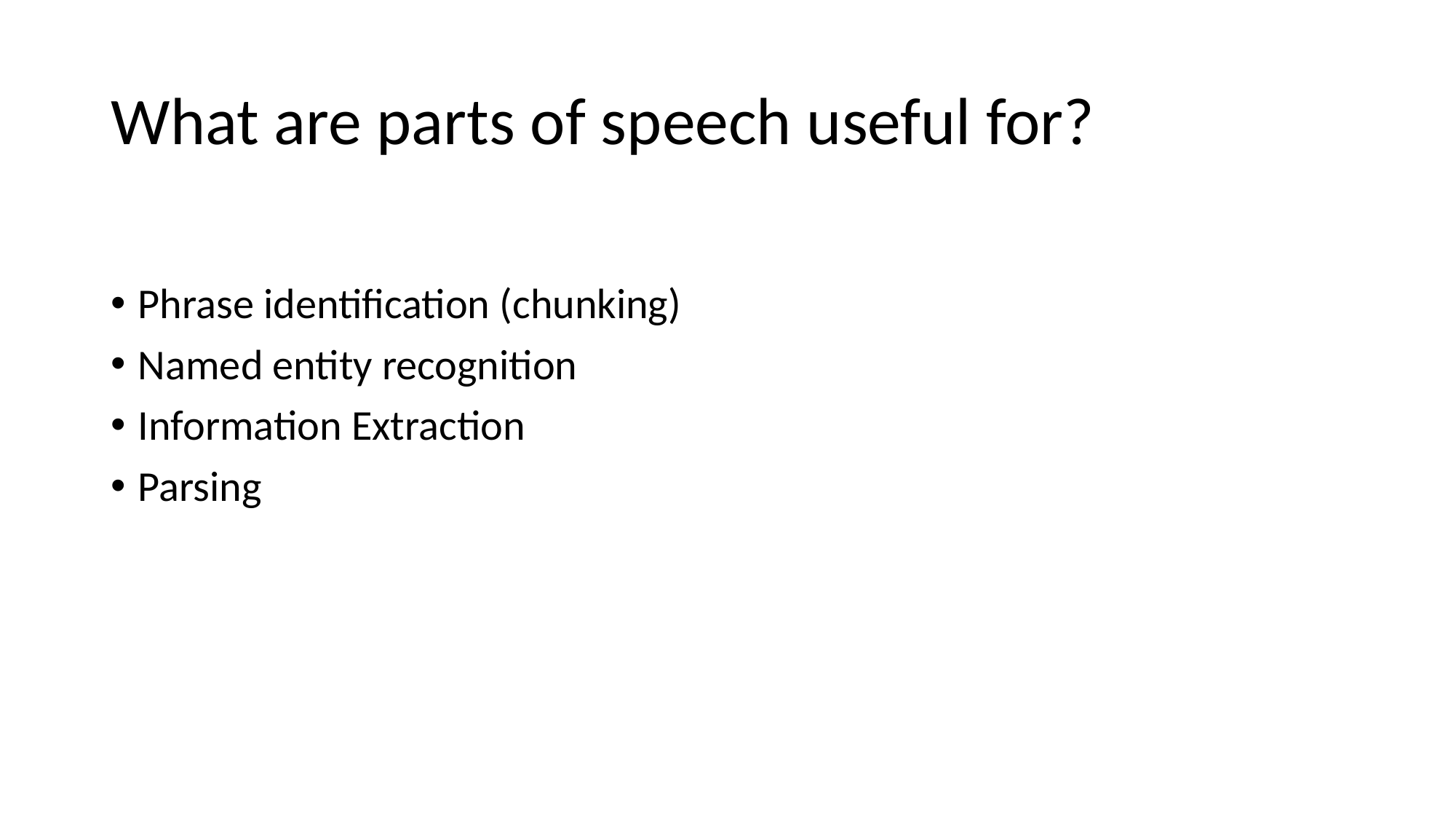

# What are parts of speech useful for?
Phrase identification (chunking)
Named entity recognition
Information Extraction
Parsing